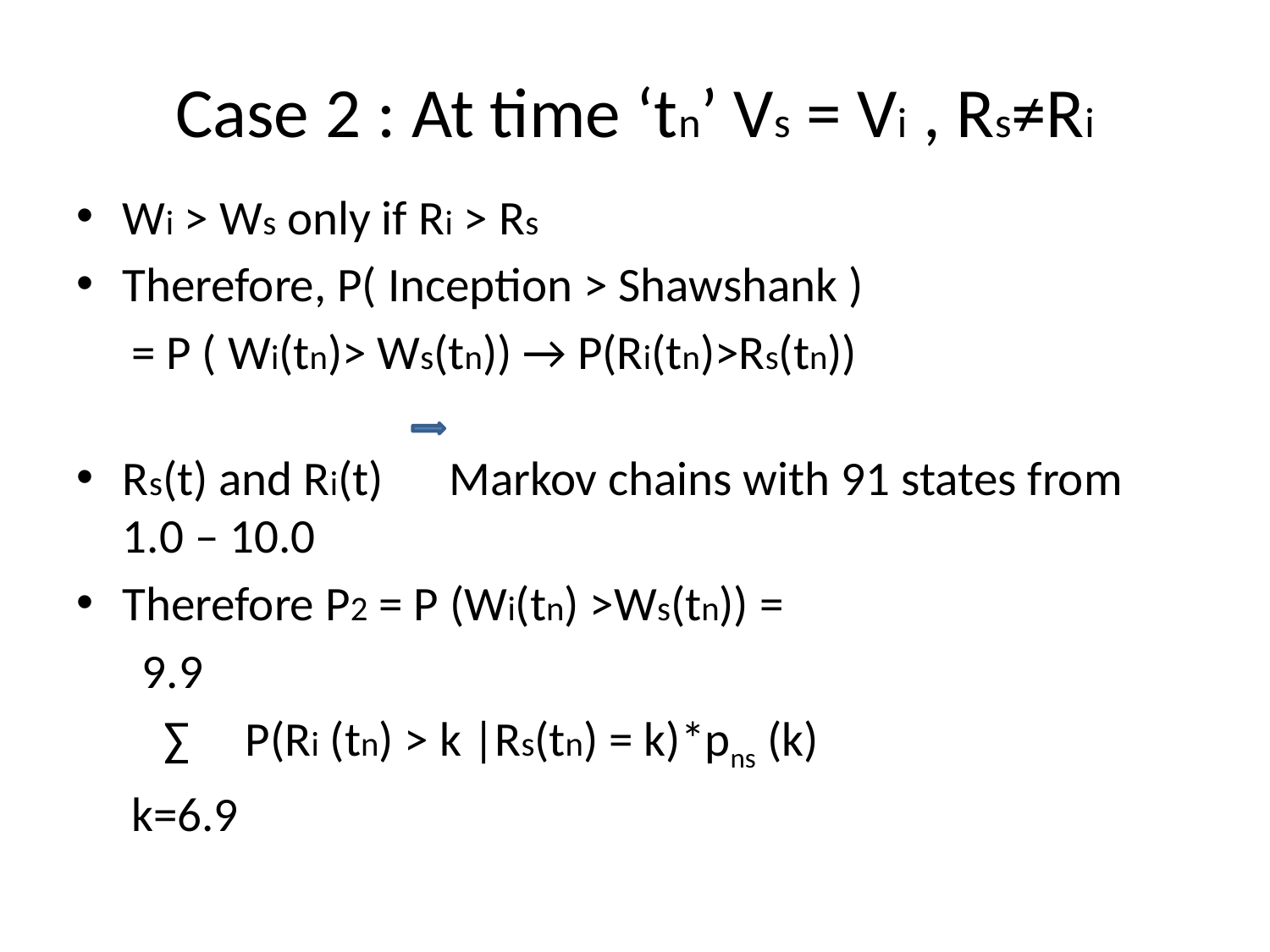

# Case 2 : At time ‘tn’ Vs = Vi , Rs≠Ri
Wi > Ws only if Ri > Rs
Therefore, P( Inception > Shawshank )
     = P ( Wi(tn)> Ws(tn)) → P(Ri(tn)>Rs(tn))
Rs(t) and Ri(t)      Markov chains with 91 states from 1.0 – 10.0
Therefore P2 = P (Wi(tn) >Ws(tn)) =
      9.9
        ∑     P(Ri (tn) > k |Rs(tn) = k)*pns (k)
     k=6.9